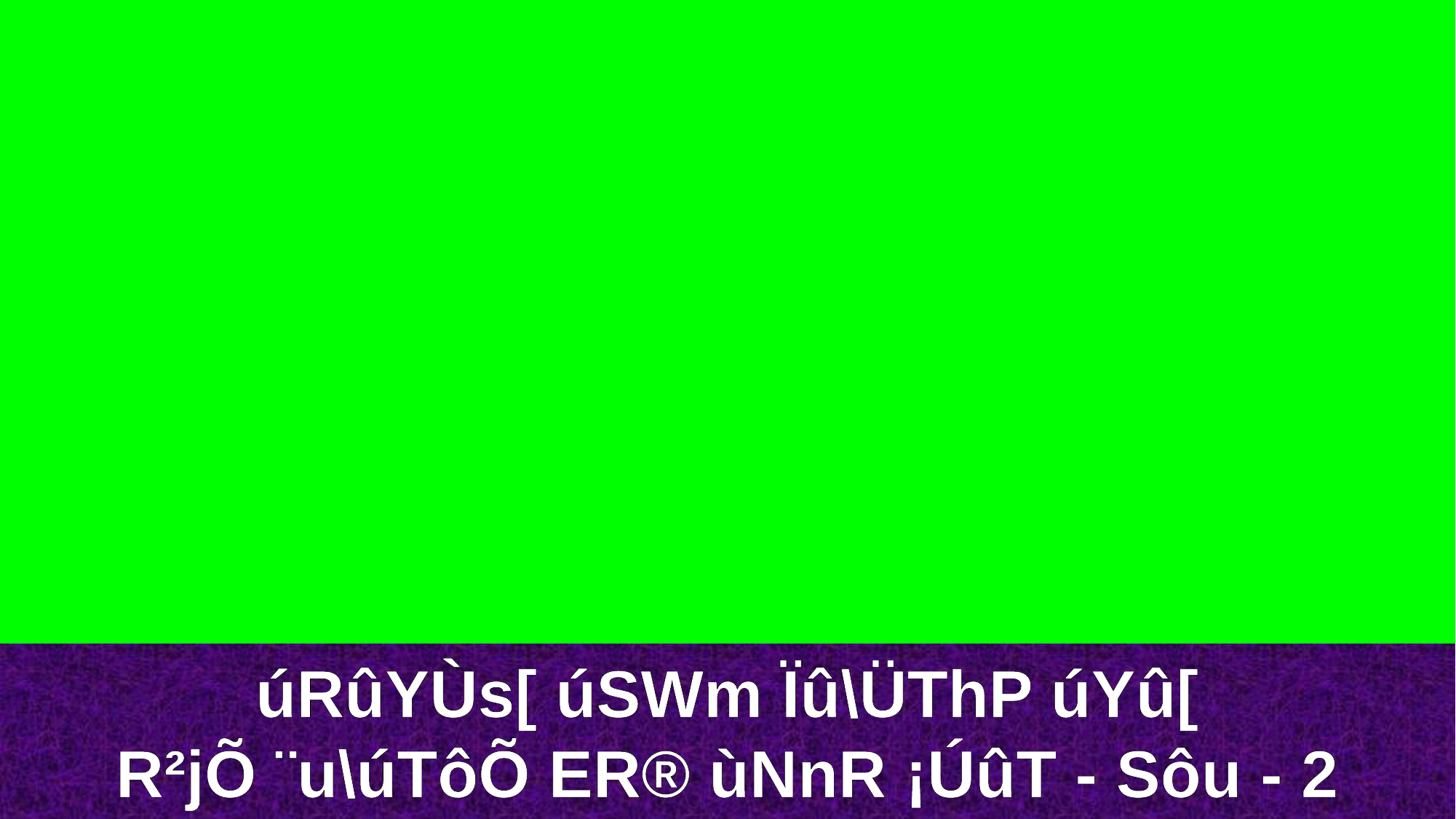

úRûYÙs[ úSWm Ïû\ÜThP úYû[
R²jÕ ¨u\úTôÕ ER® ùNnR ¡ÚûT - Sôu - 2